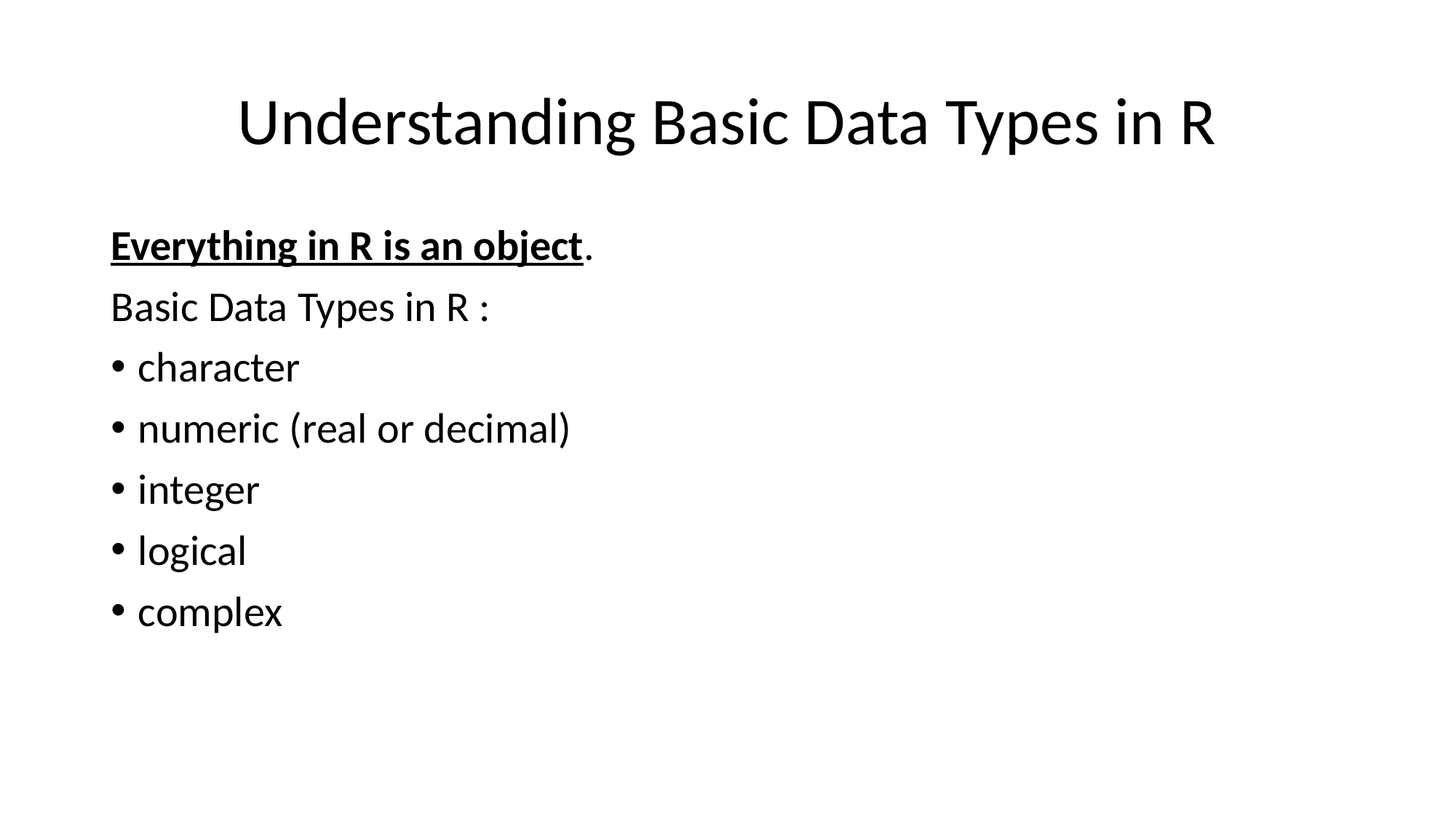

# Understanding Basic Data Types in R
Everything in R is an object.
Basic Data Types in R :
character
numeric (real or decimal)
integer
logical
complex